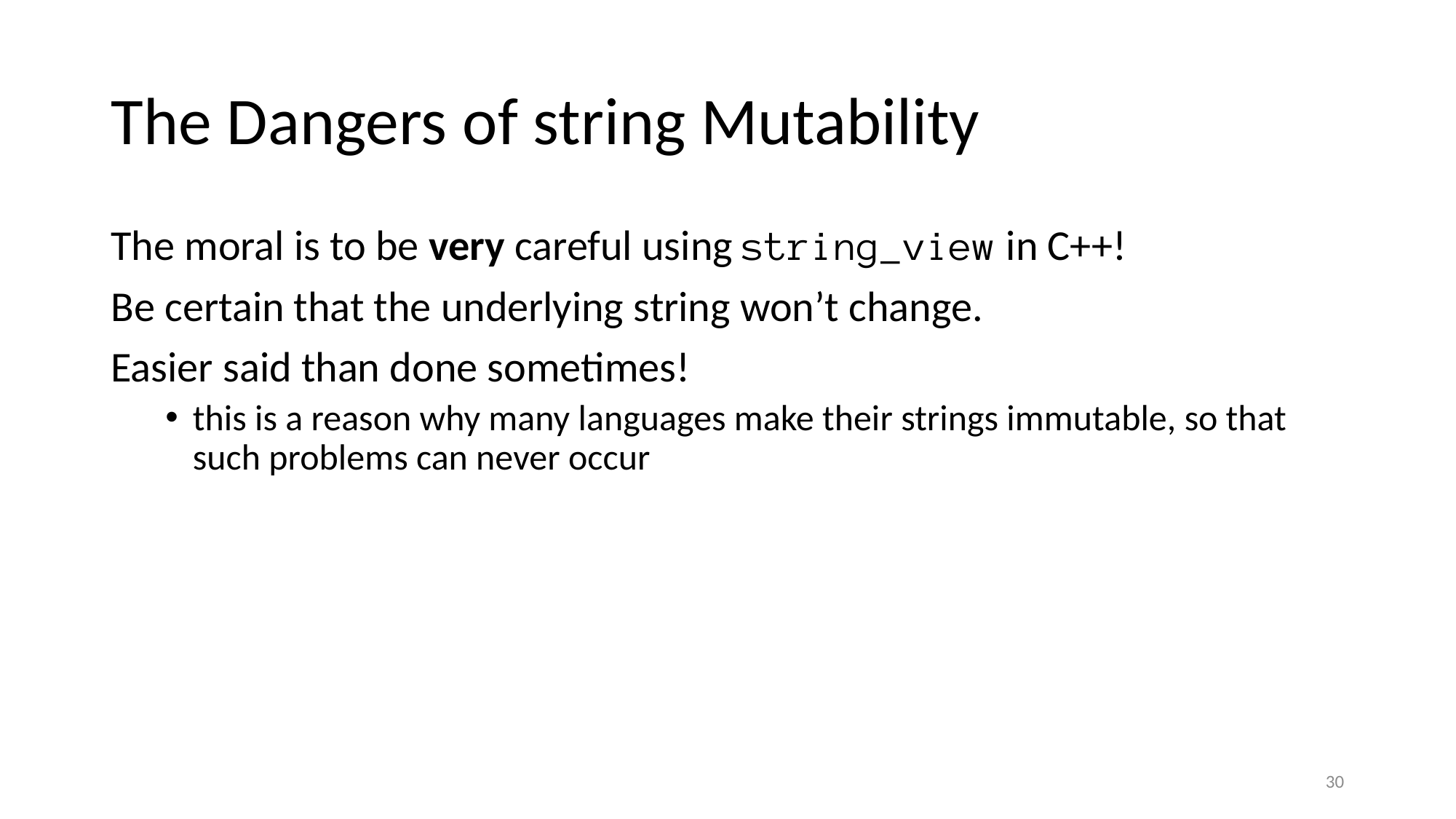

# The Dangers of string Mutability
The moral is to be very careful using string_view in C++!
Be certain that the underlying string won’t change.
Easier said than done sometimes!
this is a reason why many languages make their strings immutable, so that such problems can never occur

30